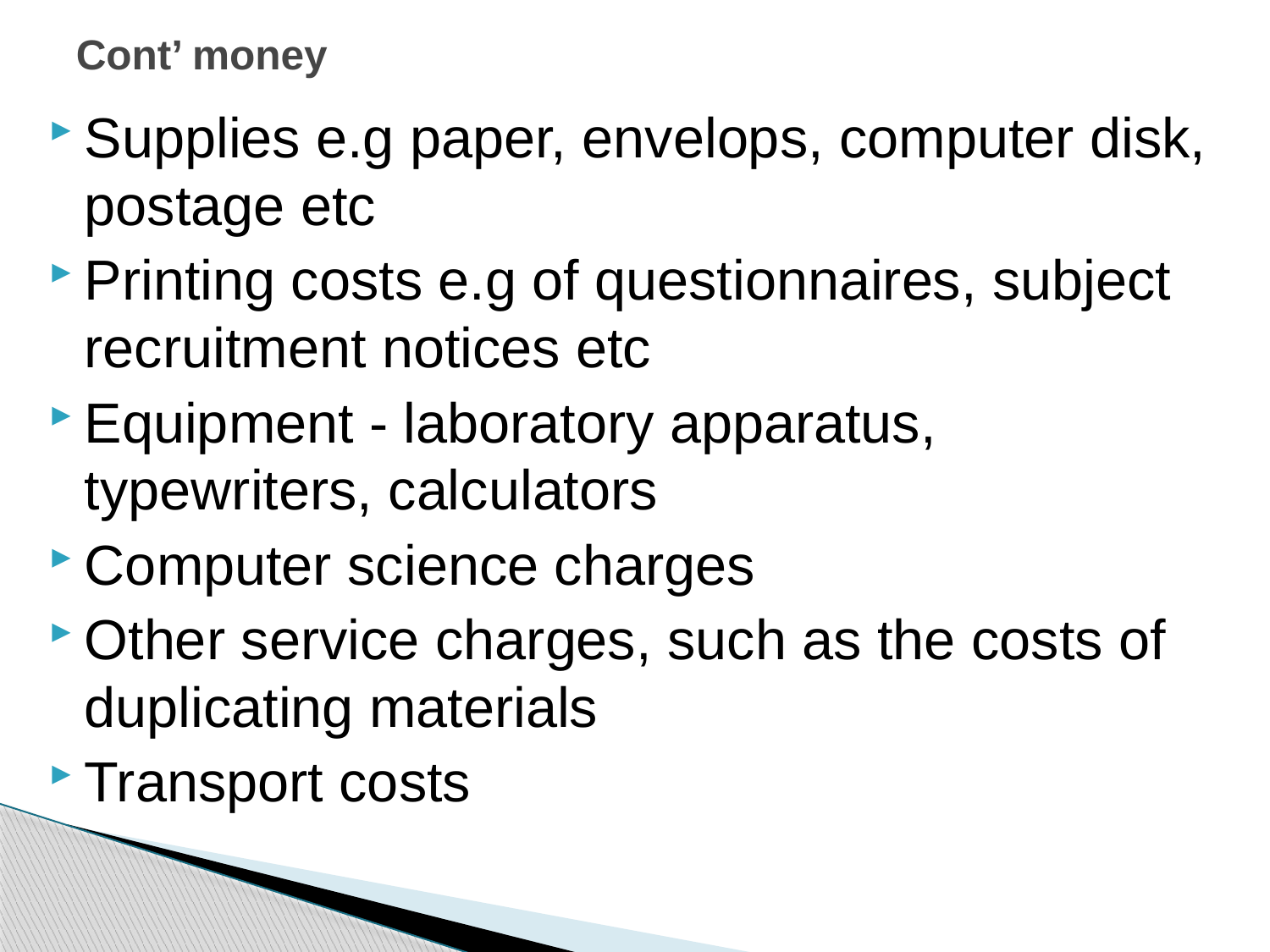

# Cont’ money
Supplies e.g paper, envelops, computer disk, postage etc
Printing costs e.g of questionnaires, subject recruitment notices etc
Equipment - laboratory apparatus, typewriters, calculators
Computer science charges
Other service charges, such as the costs of duplicating materials
Transport costs